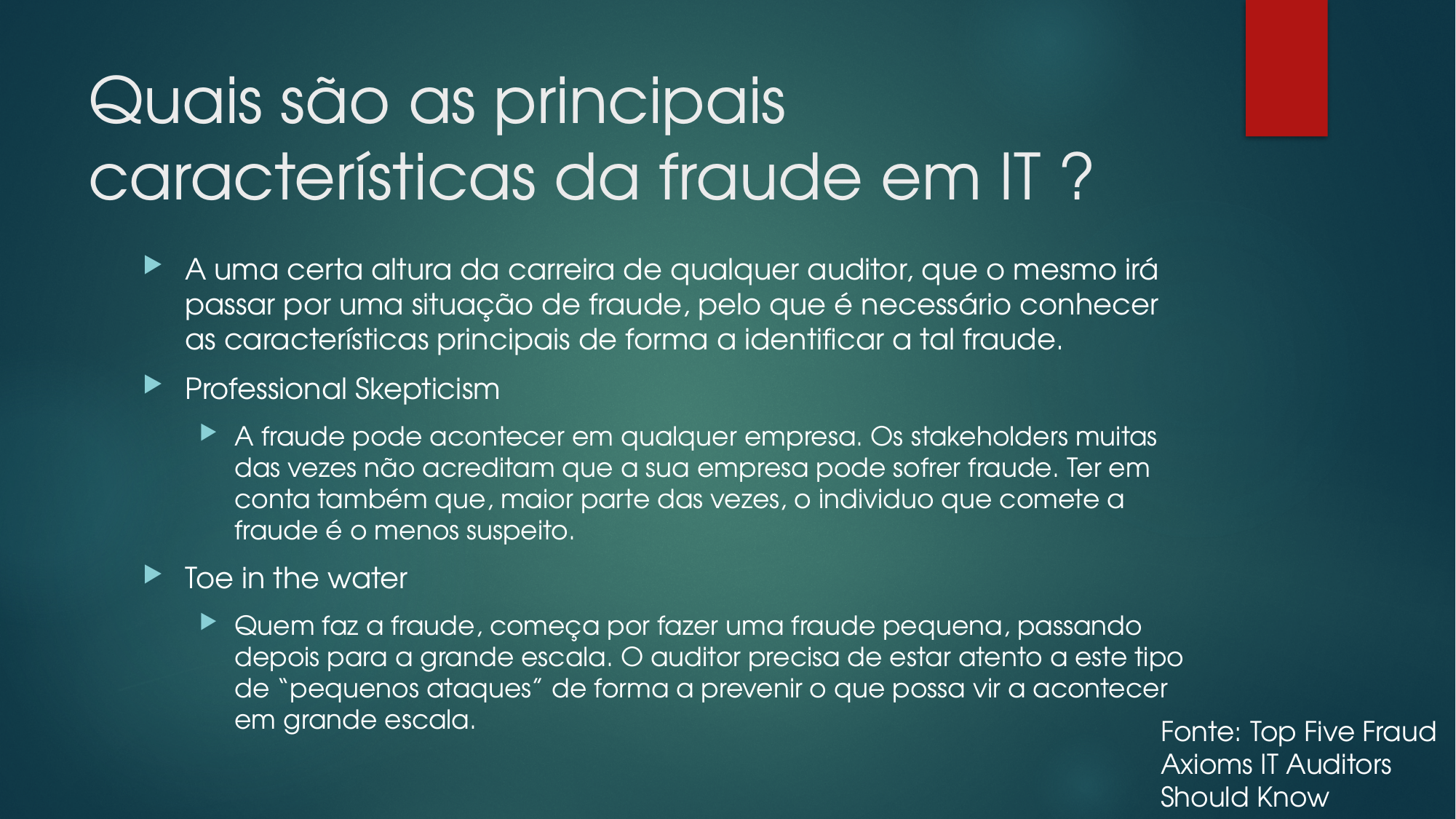

# Quais são as principais características da fraude em IT ?
A uma certa altura da carreira de qualquer auditor, que o mesmo irá passar por uma situação de fraude, pelo que é necessário conhecer as características principais de forma a identificar a tal fraude.
Professional Skepticism
A fraude pode acontecer em qualquer empresa. Os stakeholders muitas das vezes não acreditam que a sua empresa pode sofrer fraude. Ter em conta também que, maior parte das vezes, o individuo que comete a fraude é o menos suspeito.
Toe in the water
Quem faz a fraude, começa por fazer uma fraude pequena, passando depois para a grande escala. O auditor precisa de estar atento a este tipo de “pequenos ataques” de forma a prevenir o que possa vir a acontecer em grande escala.

Fonte: Top Five Fraud Axioms IT Auditors Should Know